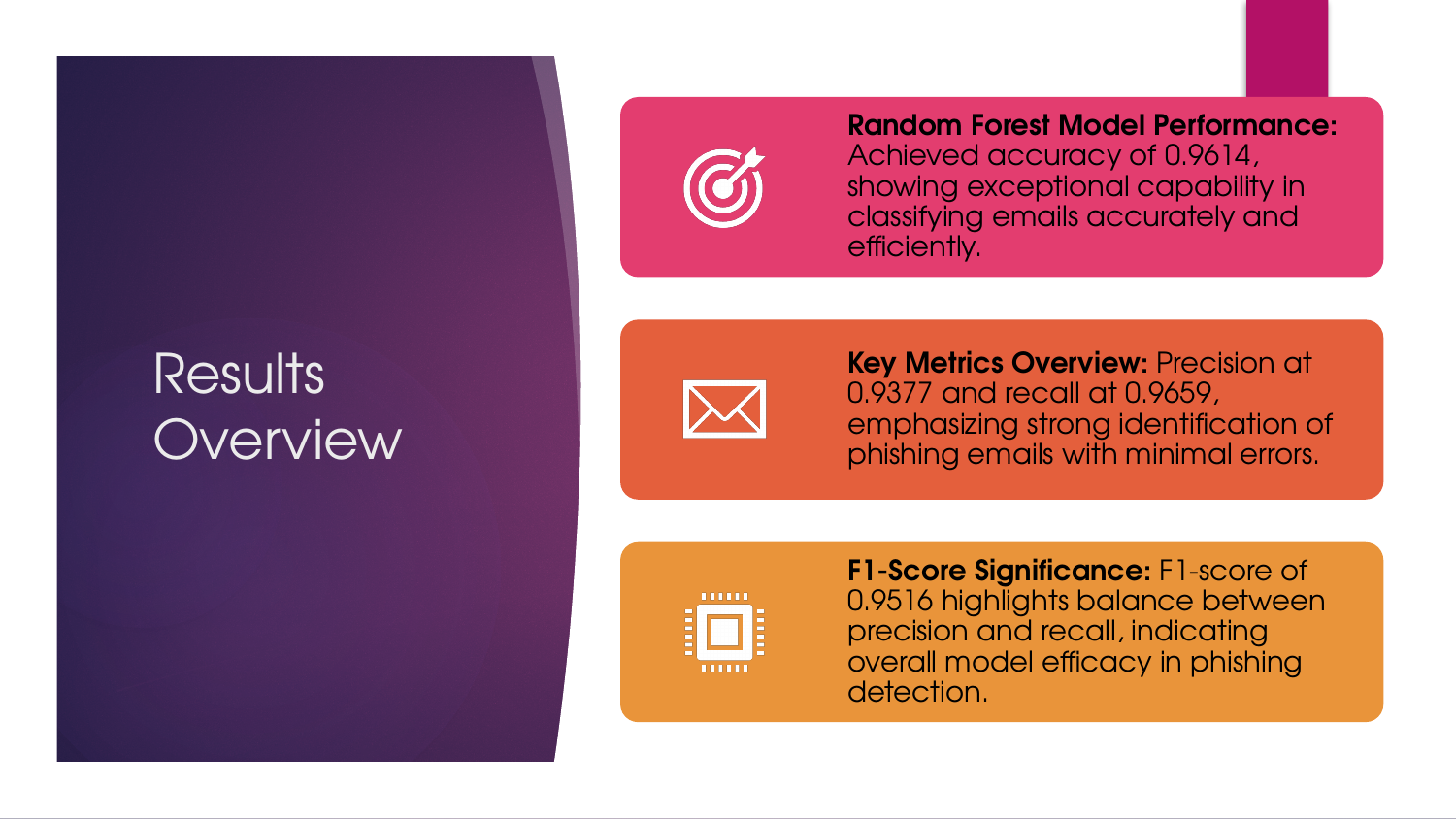

Random Forest Model Performance: Achieved accuracy of 0.9614, showing exceptional capability in classifying emails accurately and efficiently.
Key Metrics Overview: Precision at 0.9377 and recall at 0.9659, emphasizing strong identification of phishing emails with minimal errors.
F1-Score Significance: F1-score of 0.9516 highlights balance between precision and recall, indicating overall model efficacy in phishing detection.
# Results Overview